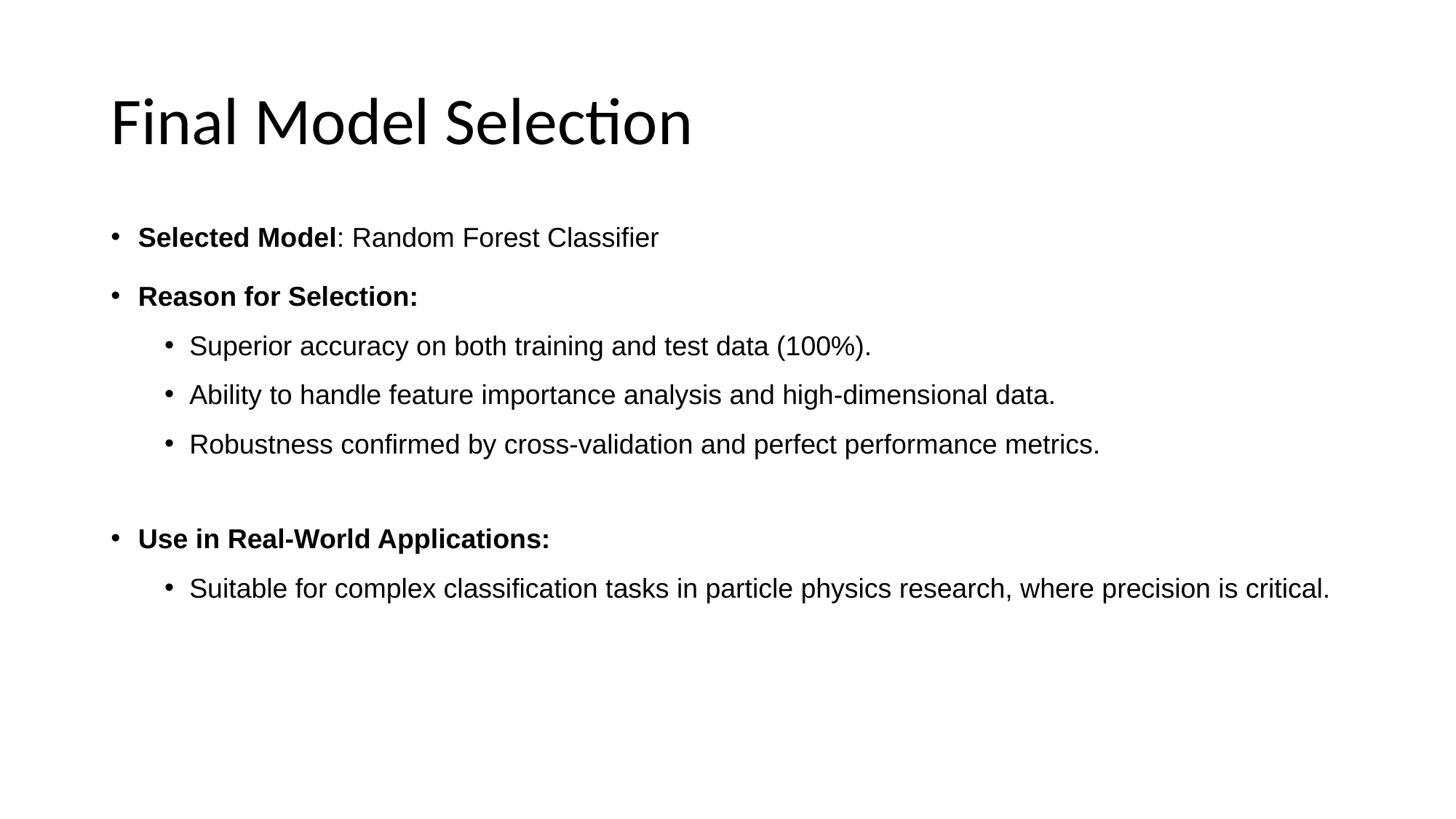

# Final Model Selection
Selected Model: Random Forest Classifier

Reason for Selection:
  Superior accuracy on both training and test data (100%).
  Ability to handle feature importance analysis and high-dimensional data.
  Robustness confirmed by cross-validation and perfect performance metrics.

Use in Real-World Applications:
  Suitable for complex classification tasks in particle physics research, where precision is critical.